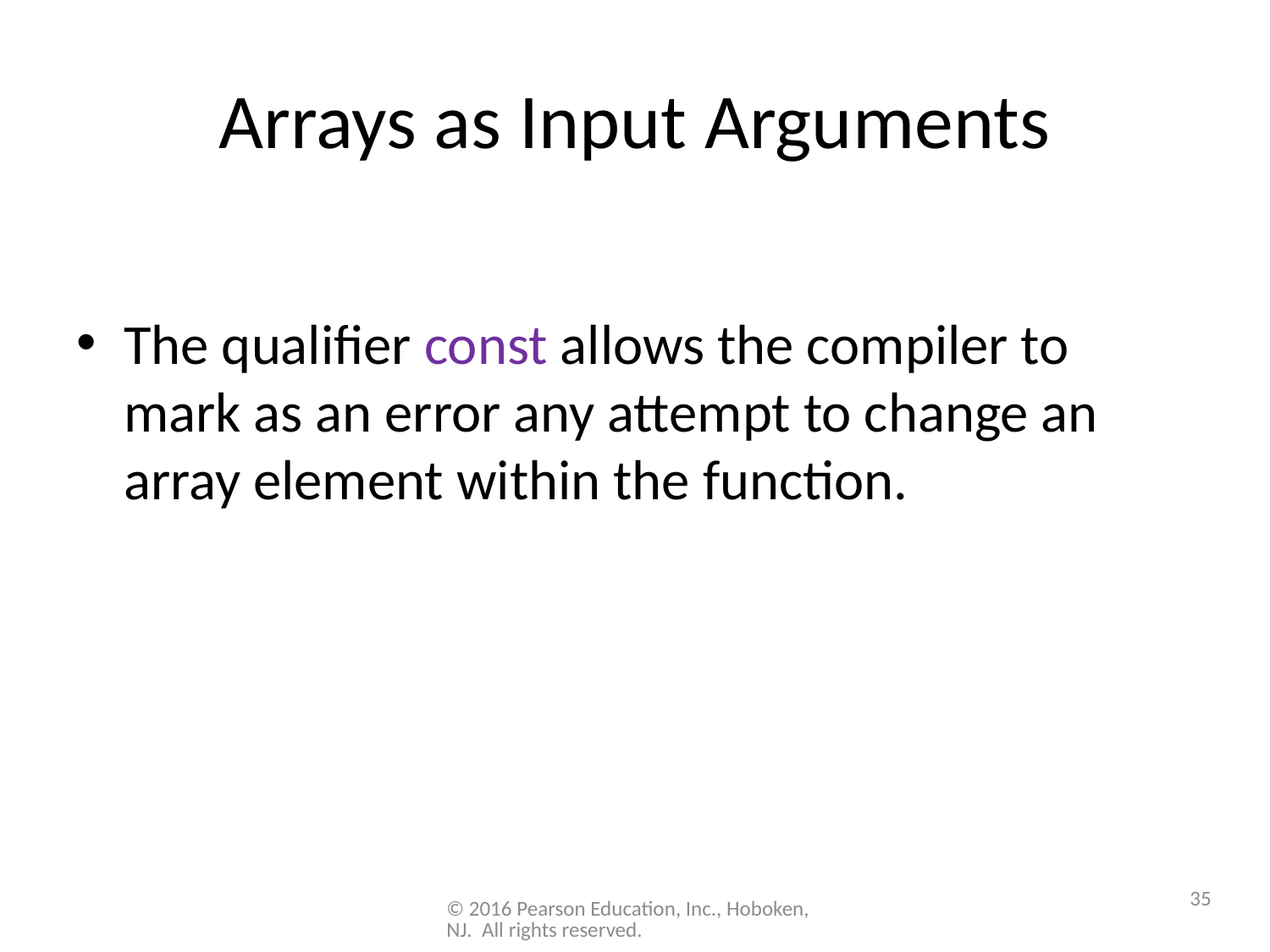

# Arrays as Input Arguments

The qualifier const allows the compiler to mark as an error any attempt to change an array element within the function.
35
© 2016 Pearson Education, Inc., Hoboken, NJ.  All rights reserved.